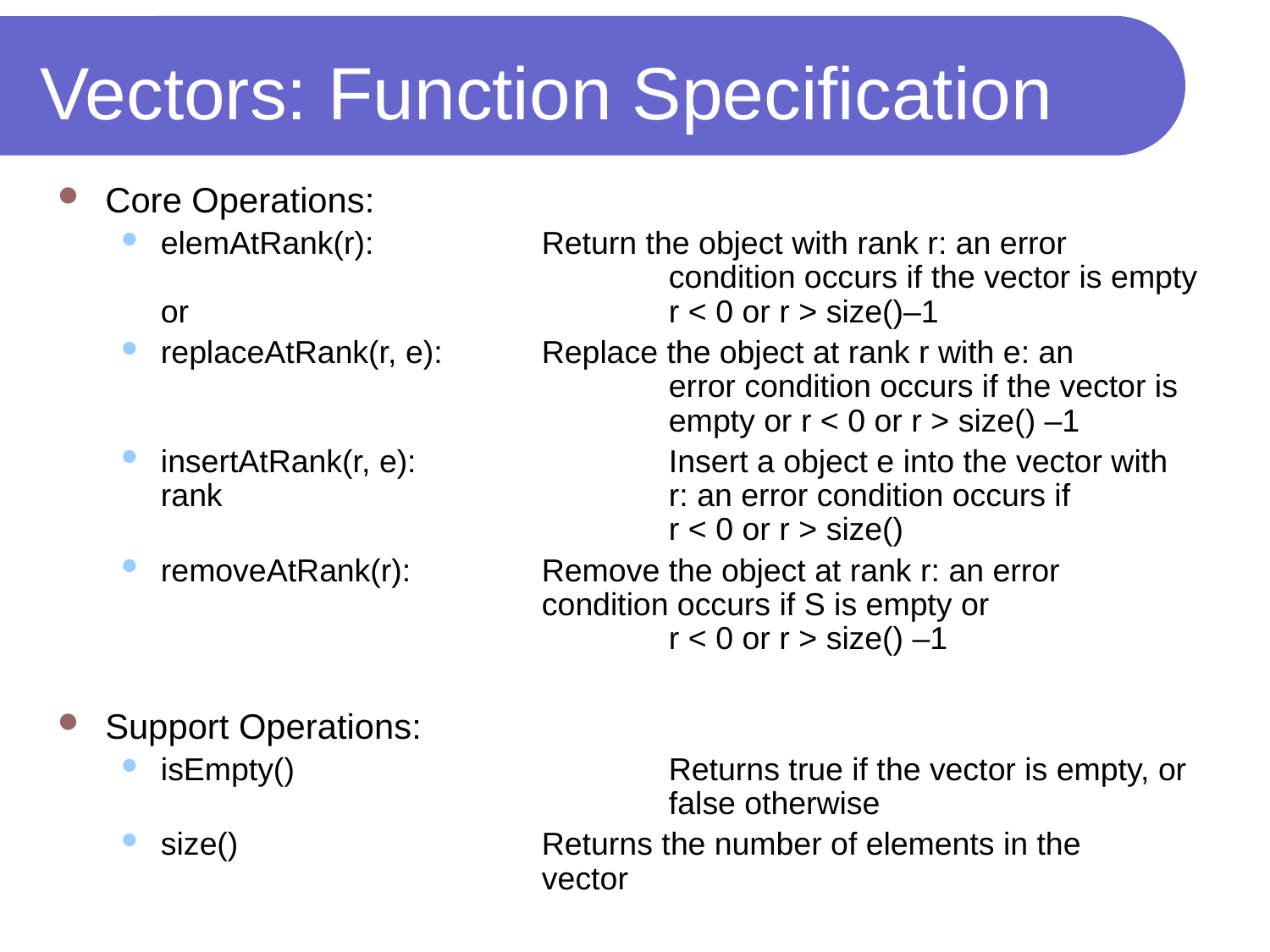

# Vectors: Function Specification
Core Operations:
elemAtRank(r):		Return the object with rank r: an error
				condition occurs if the vector is empty or 				r < 0 or r > size()–1
replaceAtRank(r, e):	Replace the object at rank r with e: an
				error condition occurs if the vector is 				empty or r < 0 or r > size() –1
insertAtRank(r, e):		Insert a object e into the vector with rank 				r: an error condition occurs if
				r < 0 or r > size()
removeAtRank(r):		Remove the object at rank r: an error 				condition occurs if S is empty or
				r < 0 or r > size() –1

Support Operations:
isEmpty()			Returns true if the vector is empty, or 				false otherwise
size()			Returns the number of elements in the 				vector